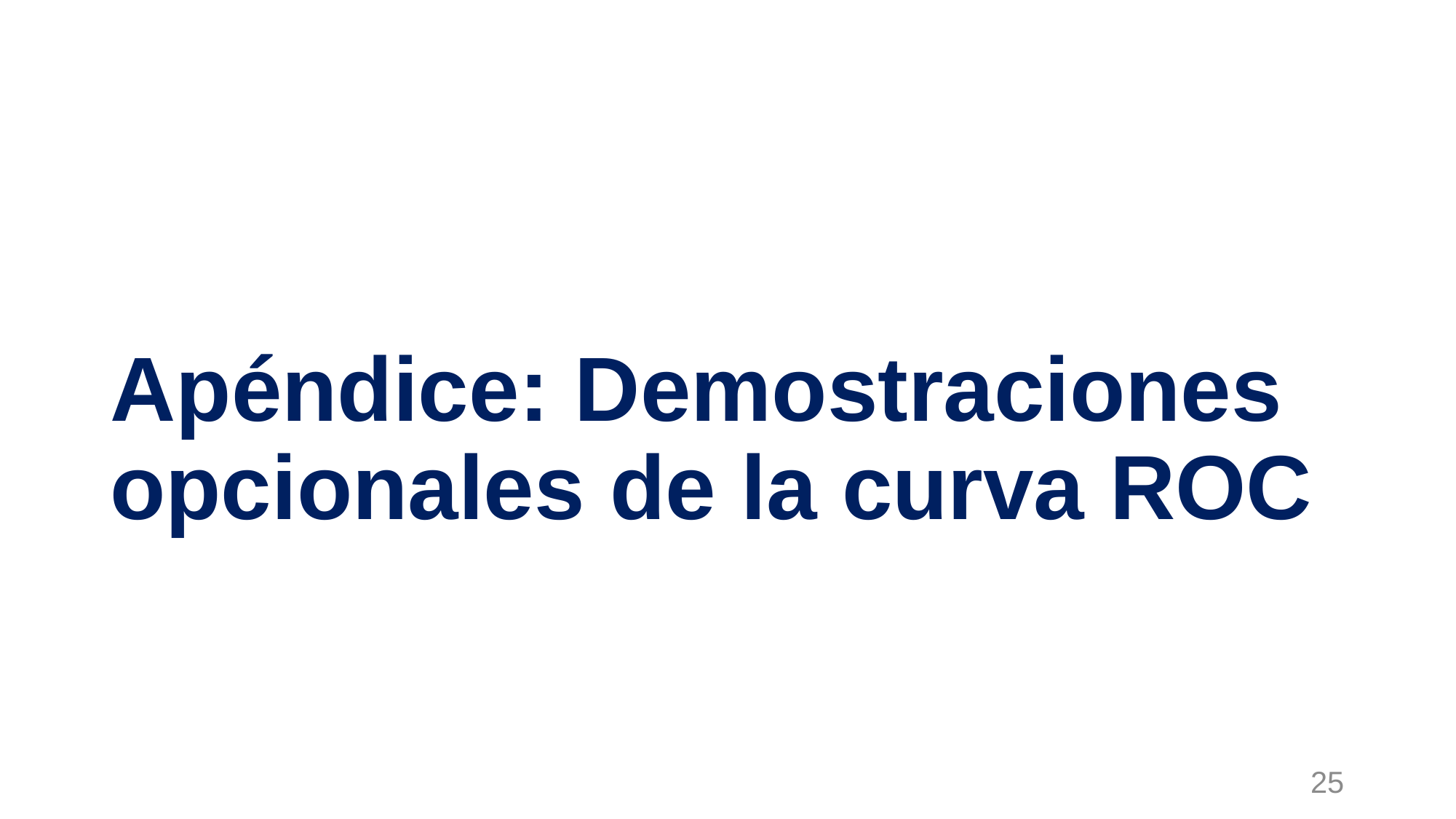

# Apéndice: Demostraciones opcionales de la curva ROC

25